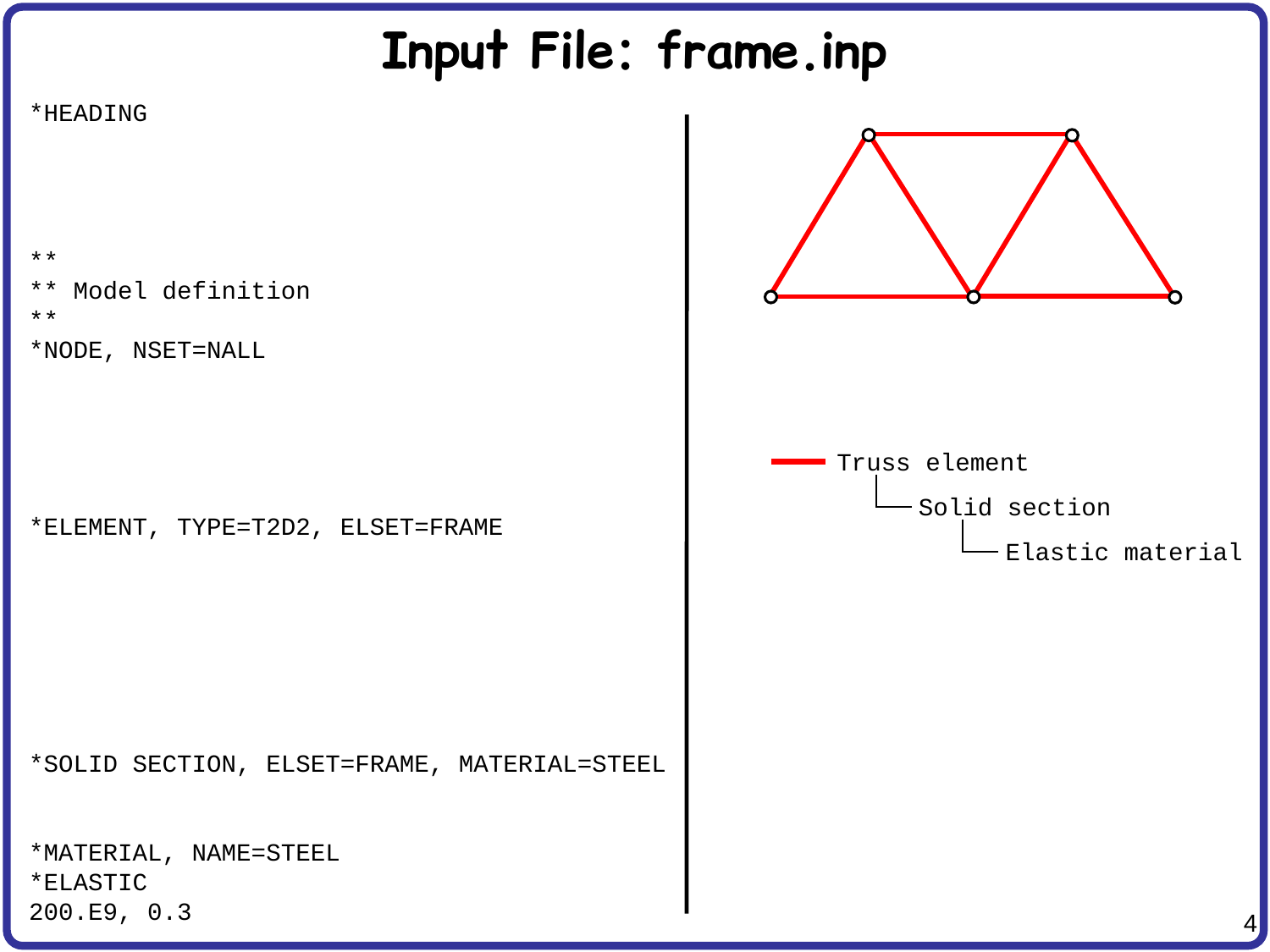

# Input File: frame.inp
*HEADING
Two-dimensional overhead hoist frame
SI units (kg, m, s, N)
1-axis horizontal, 2-axis vertical
*PREPRINT, ECHO=YES, MODEL=YES, HISTORY=YES
**
** Model definition
**
*NODE, NSET=NALL
101, 0.,  0.,    0.
102, 1.,  0.,    0.
103, 2.,  0.,    0.
104, 0.5, 0.866, 0.
105, 1.5, 0.866, 0.
*ELEMENT, TYPE=T2D2, ELSET=FRAME
11, 101, 102
12, 102, 103
13, 101, 104
14, 102, 104
15, 102, 105
16, 103, 105
17, 104, 105
*SOLID SECTION, ELSET=FRAME, MATERIAL=STEEL
** diameter = 5mm --> area = 1.963E-5 m^2
1.963E-5,
*MATERIAL, NAME=STEEL
*ELASTIC
200.E9, 0.3

Truss element
Solid section
Elastic material